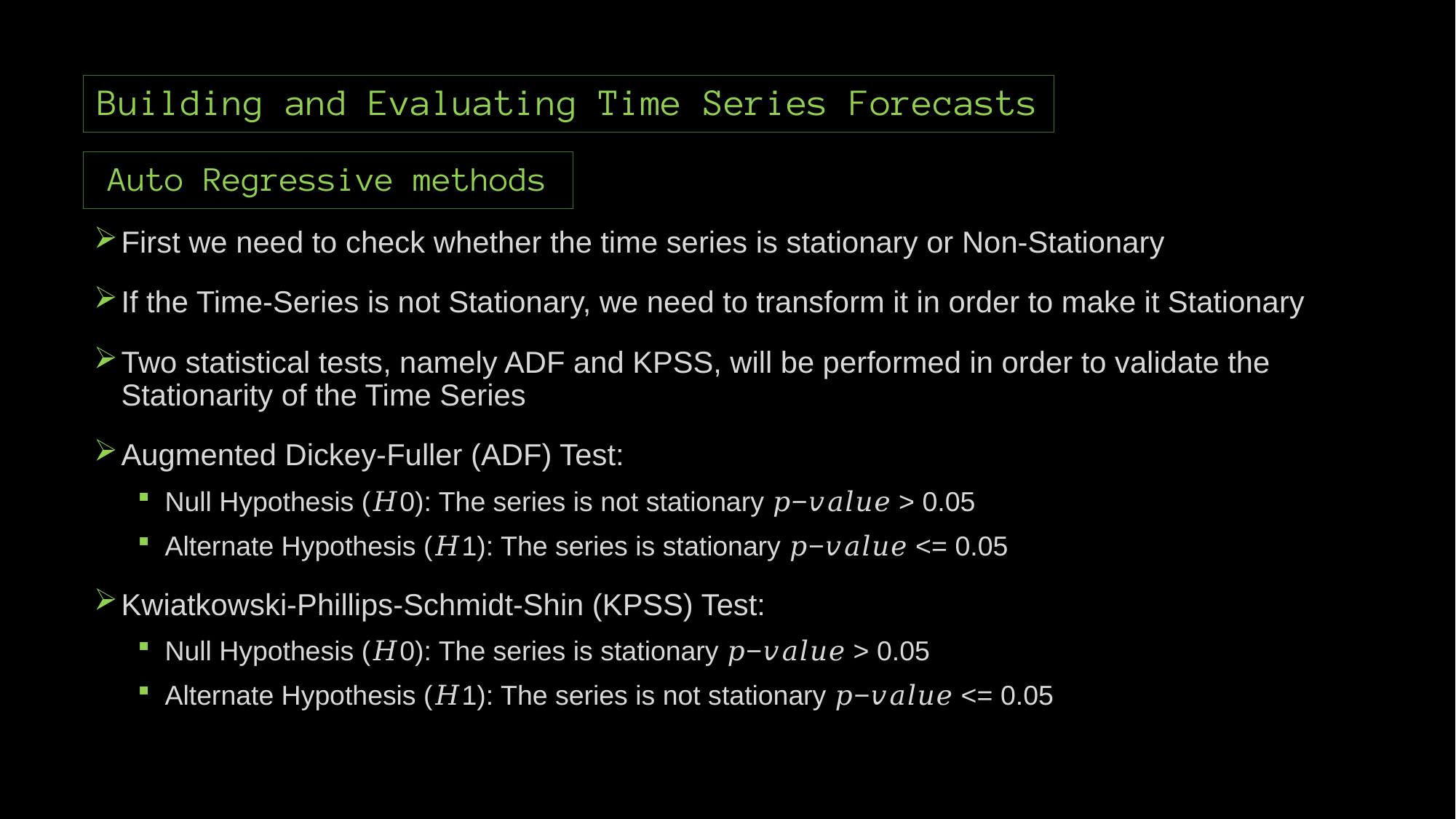

# Building and Evaluating Time Series Forecasts
Auto Regressive methods
First we need to check whether the time series is stationary or Non-Stationary
If the Time-Series is not Stationary, we need to transform it in order to make it Stationary
Two statistical tests, namely ADF and KPSS, will be performed in order to validate the Stationarity of the Time Series
Augmented Dickey-Fuller (ADF) Test:
Null Hypothesis (𝐻0): The series is not stationary 𝑝−𝑣𝑎𝑙𝑢𝑒 > 0.05
Alternate Hypothesis (𝐻1): The series is stationary 𝑝−𝑣𝑎𝑙𝑢𝑒 <= 0.05
Kwiatkowski-Phillips-Schmidt-Shin (KPSS) Test:
Null Hypothesis (𝐻0): The series is stationary 𝑝−𝑣𝑎𝑙𝑢𝑒 > 0.05
Alternate Hypothesis (𝐻1): The series is not stationary 𝑝−𝑣𝑎𝑙𝑢𝑒 <= 0.05